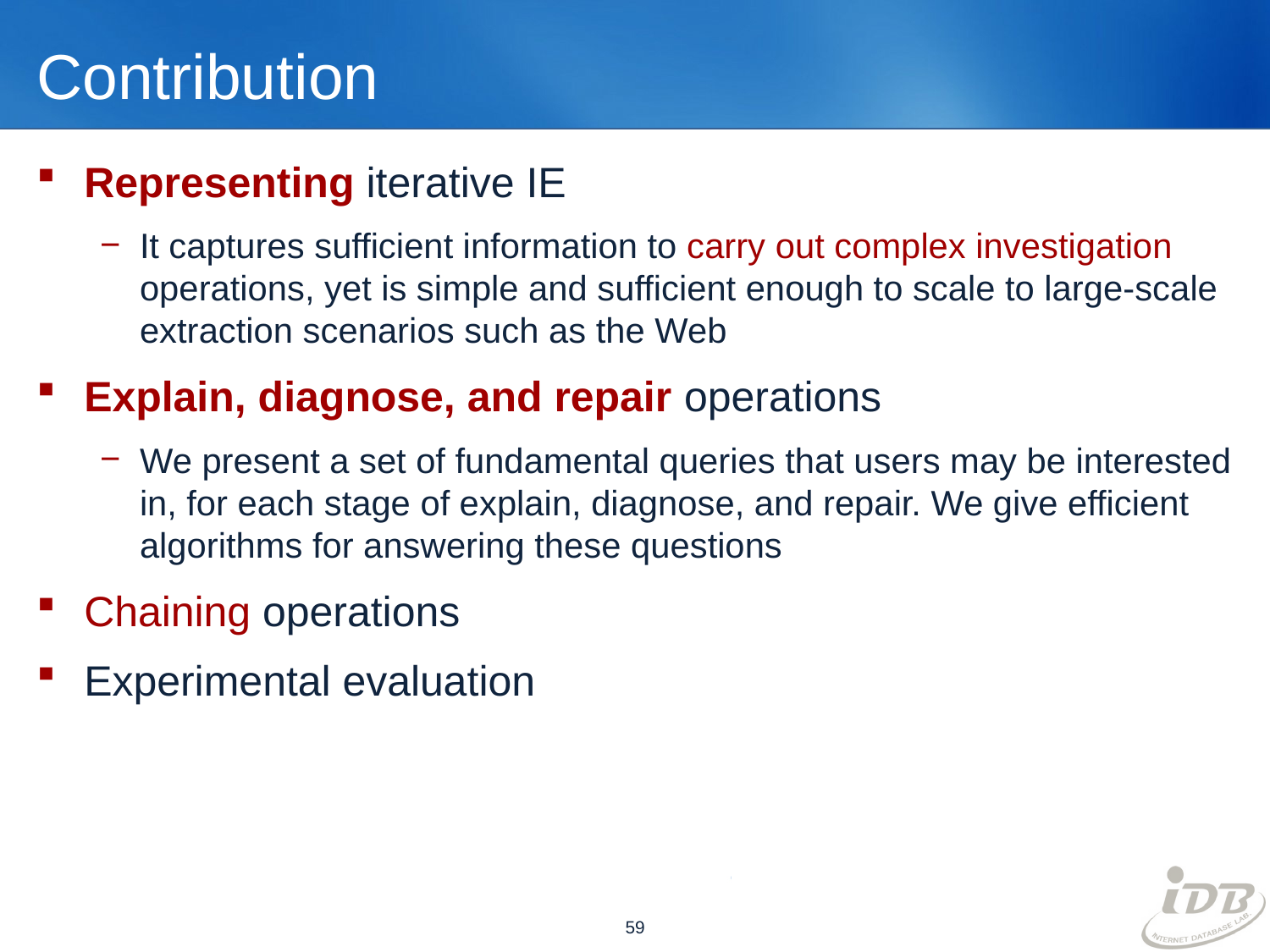

# Contribution
Representing iterative IE
It captures sufficient information to carry out complex investigation operations, yet is simple and sufficient enough to scale to large-scale extraction scenarios such as the Web
Explain, diagnose, and repair operations
We present a set of fundamental queries that users may be interested in, for each stage of explain, diagnose, and repair. We give efficient algorithms for answering these questions
Chaining operations
Experimental evaluation
59